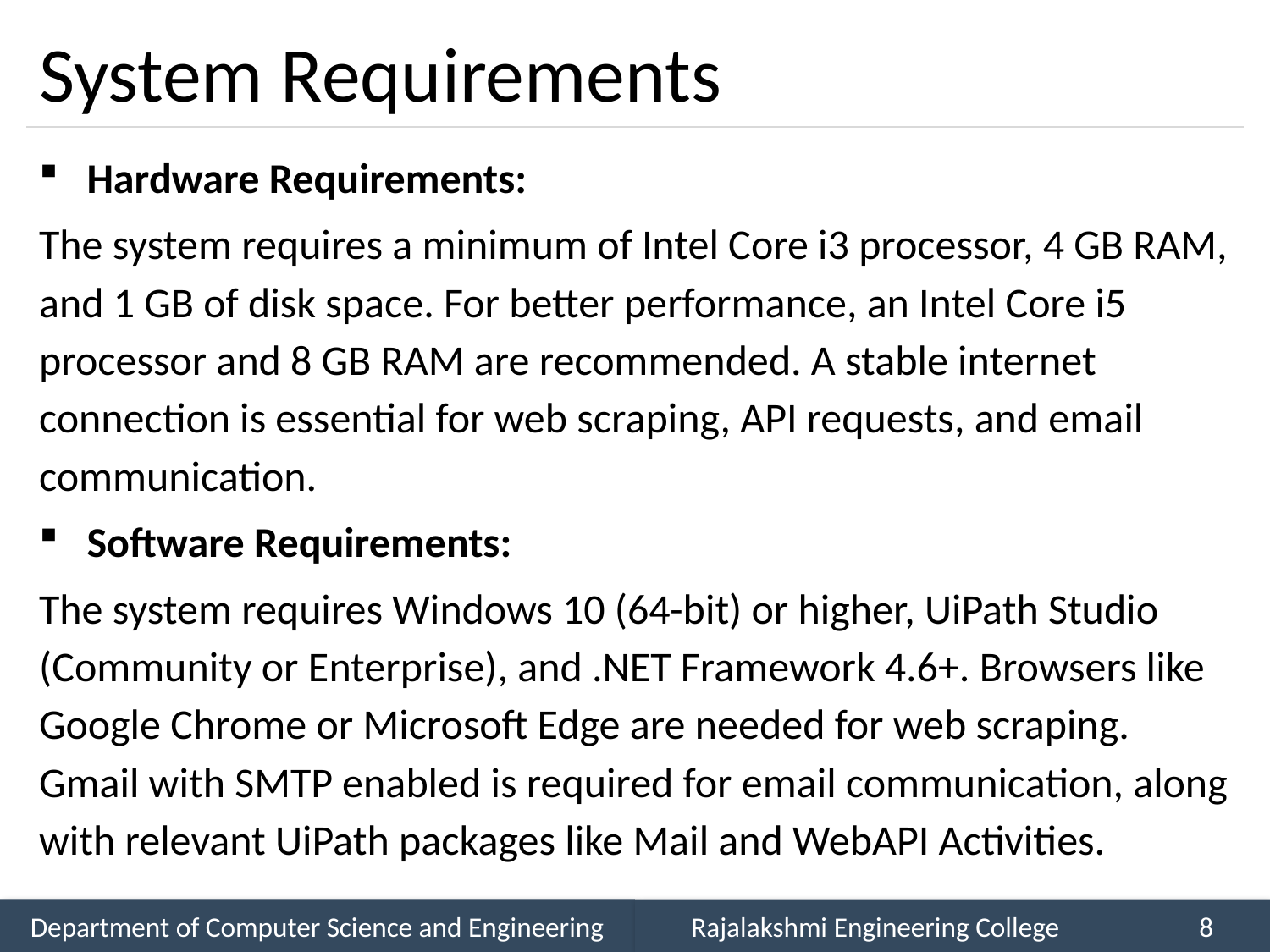

# System Requirements
Hardware Requirements:
The system requires a minimum of Intel Core i3 processor, 4 GB RAM, and 1 GB of disk space. For better performance, an Intel Core i5 processor and 8 GB RAM are recommended. A stable internet connection is essential for web scraping, API requests, and email communication.
Software Requirements:
The system requires Windows 10 (64-bit) or higher, UiPath Studio (Community or Enterprise), and .NET Framework 4.6+. Browsers like Google Chrome or Microsoft Edge are needed for web scraping. Gmail with SMTP enabled is required for email communication, along with relevant UiPath packages like Mail and WebAPI Activities.